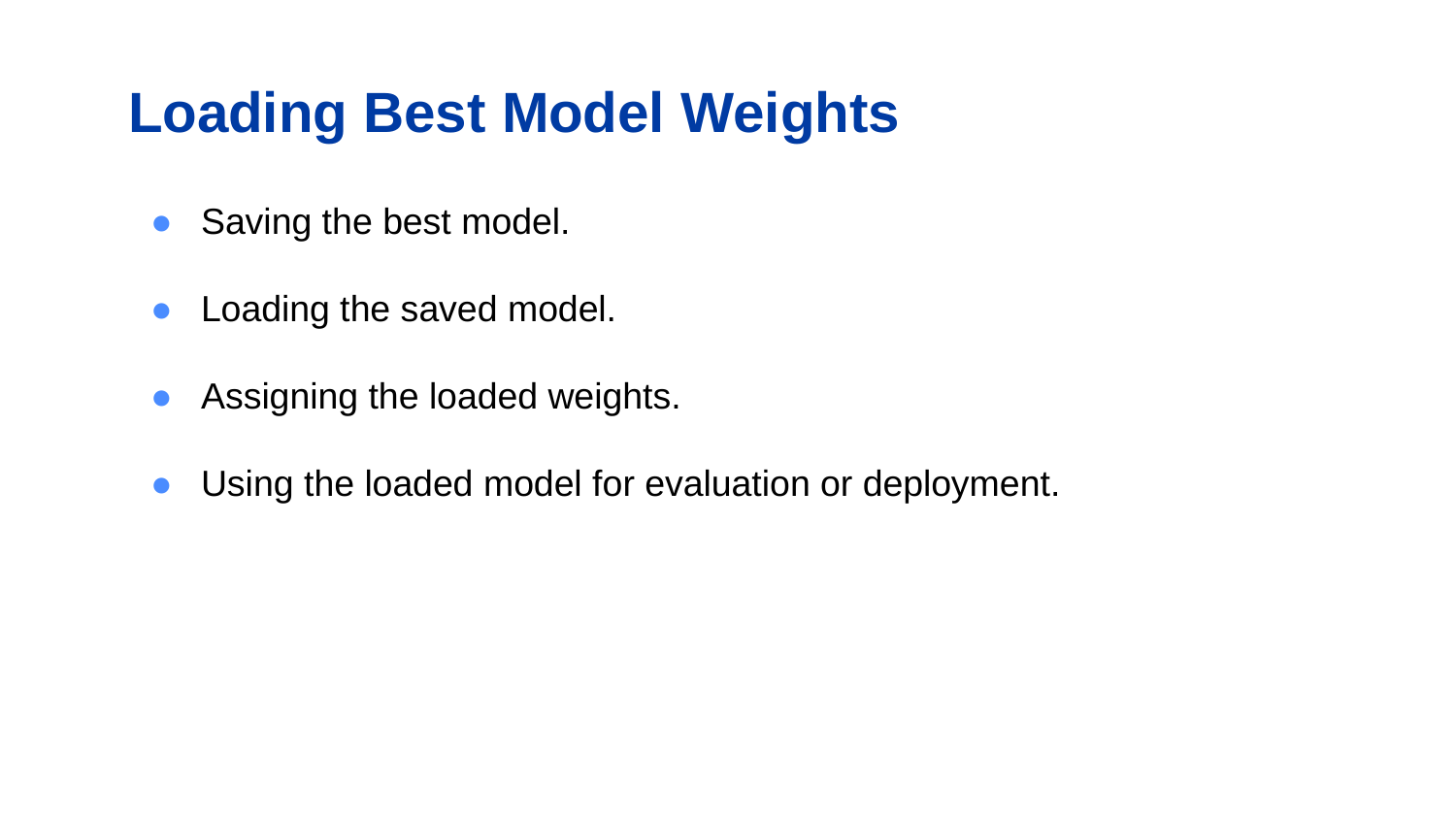

# Loading Best Model Weights
Saving the best model.

Loading the saved model.

Assigning the loaded weights.

Using the loaded model for evaluation or deployment.